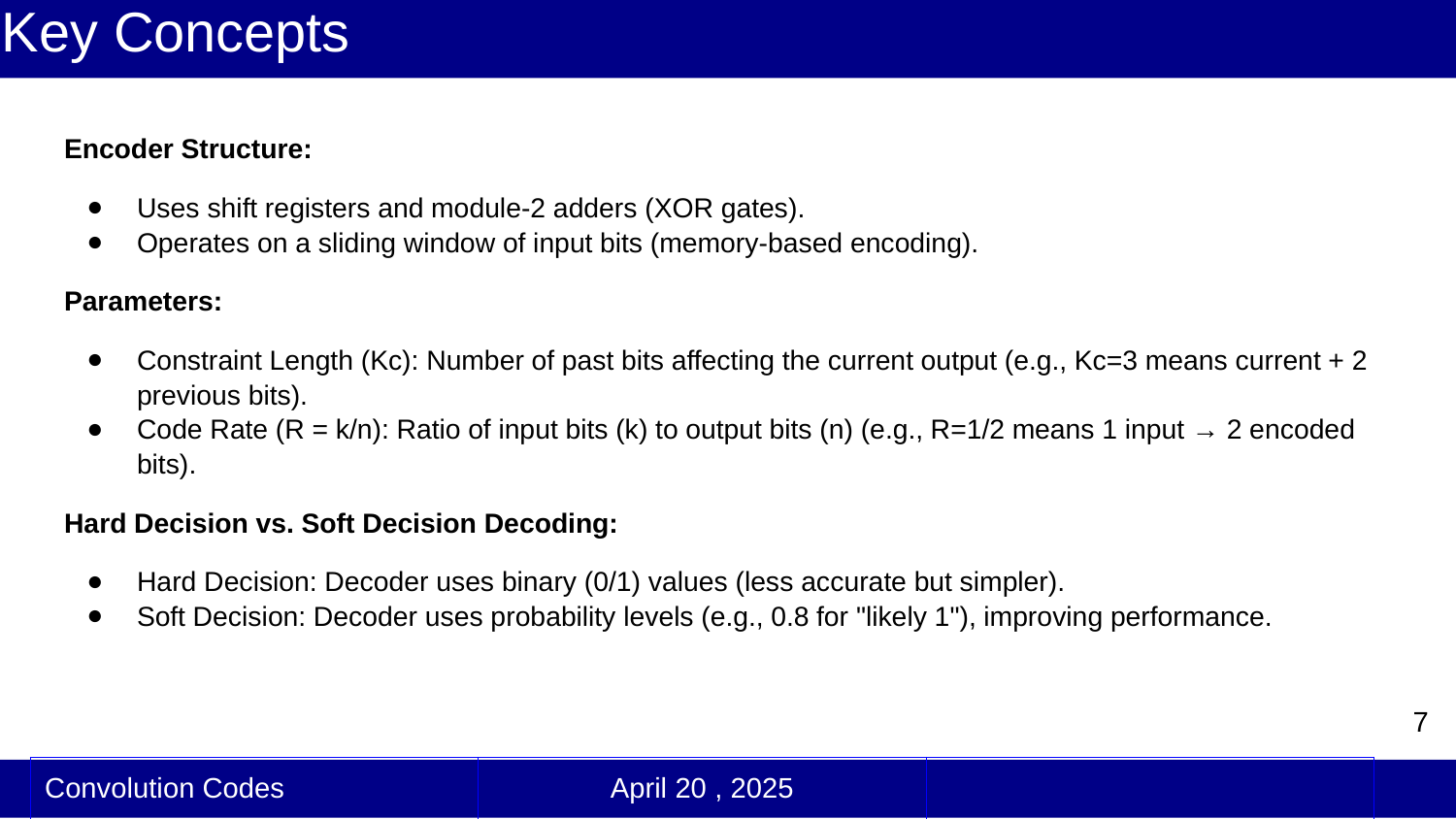

# Key Concepts
Encoder Structure:
Uses shift registers and module-2 adders (XOR gates).
Operates on a sliding window of input bits (memory-based encoding).
Parameters:
Constraint Length (Kc): Number of past bits affecting the current output (e.g., Kc=3 means current + 2 previous bits).
Code Rate (R = k/n): Ratio of input bits (k) to output bits (n) (e.g., R=1/2 means 1 input → 2 encoded bits).
Hard Decision vs. Soft Decision Decoding:
Hard Decision: Decoder uses binary (0/1) values (less accurate but simpler).
Soft Decision: Decoder uses probability levels (e.g., 0.8 for "likely 1"), improving performance.
7